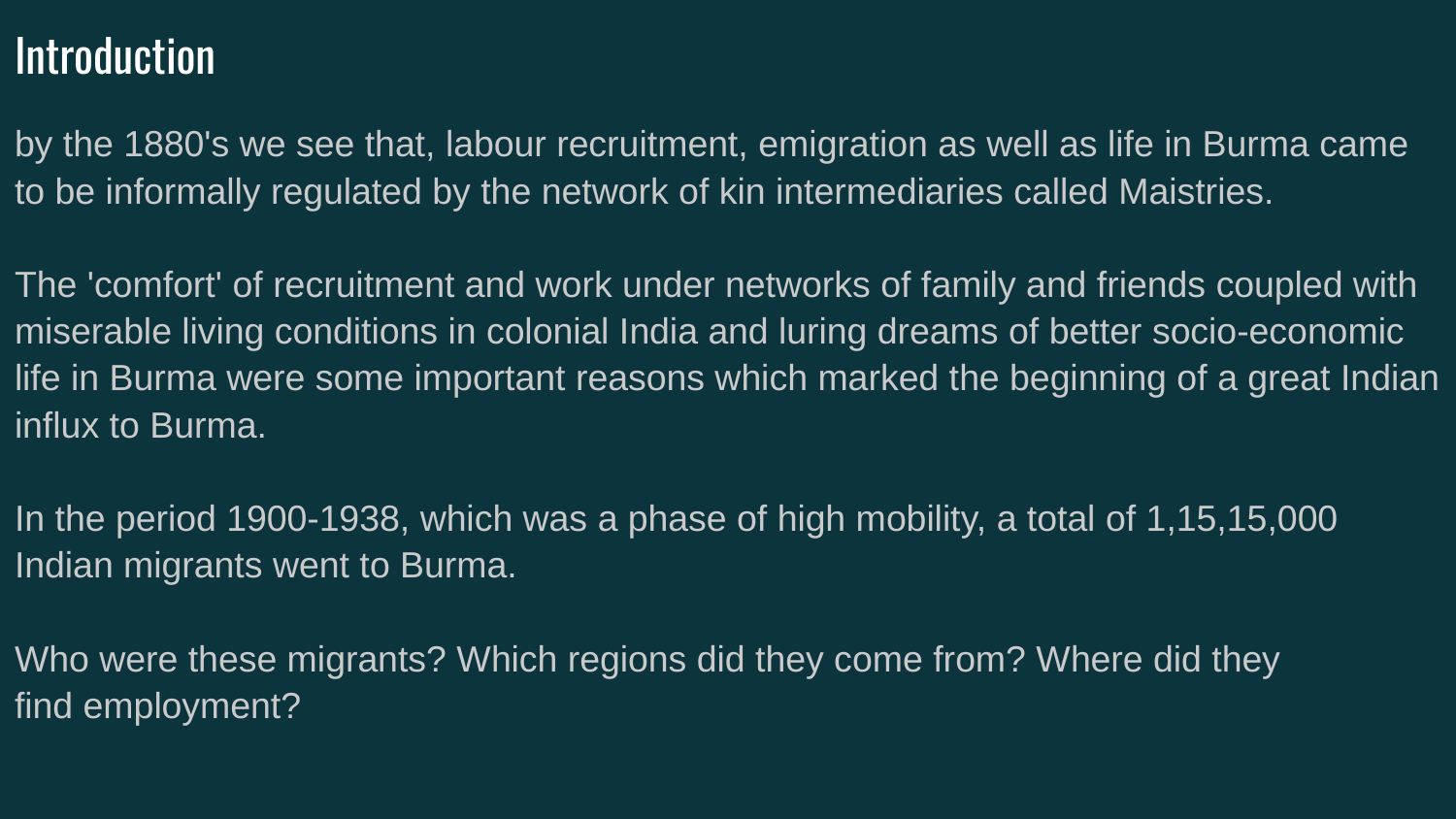

# Introduction
by the 1880's we see that, labour recruitment, emigration as well as life in Burma came to be informally regulated by the network of kin intermediaries called Maistries.

The 'comfort' of recruitment and work under networks of family and friends coupled with
miserable living conditions in colonial India and luring dreams of better socio-economic life in Burma were some important reasons which marked the beginning of a great Indian influx to Burma.

In the period 1900-1938, which was a phase of high mobility, a total of 1,15,15,000 Indian migrants went to Burma.

Who were these migrants? Which regions did they come from? Where did they
find employment?